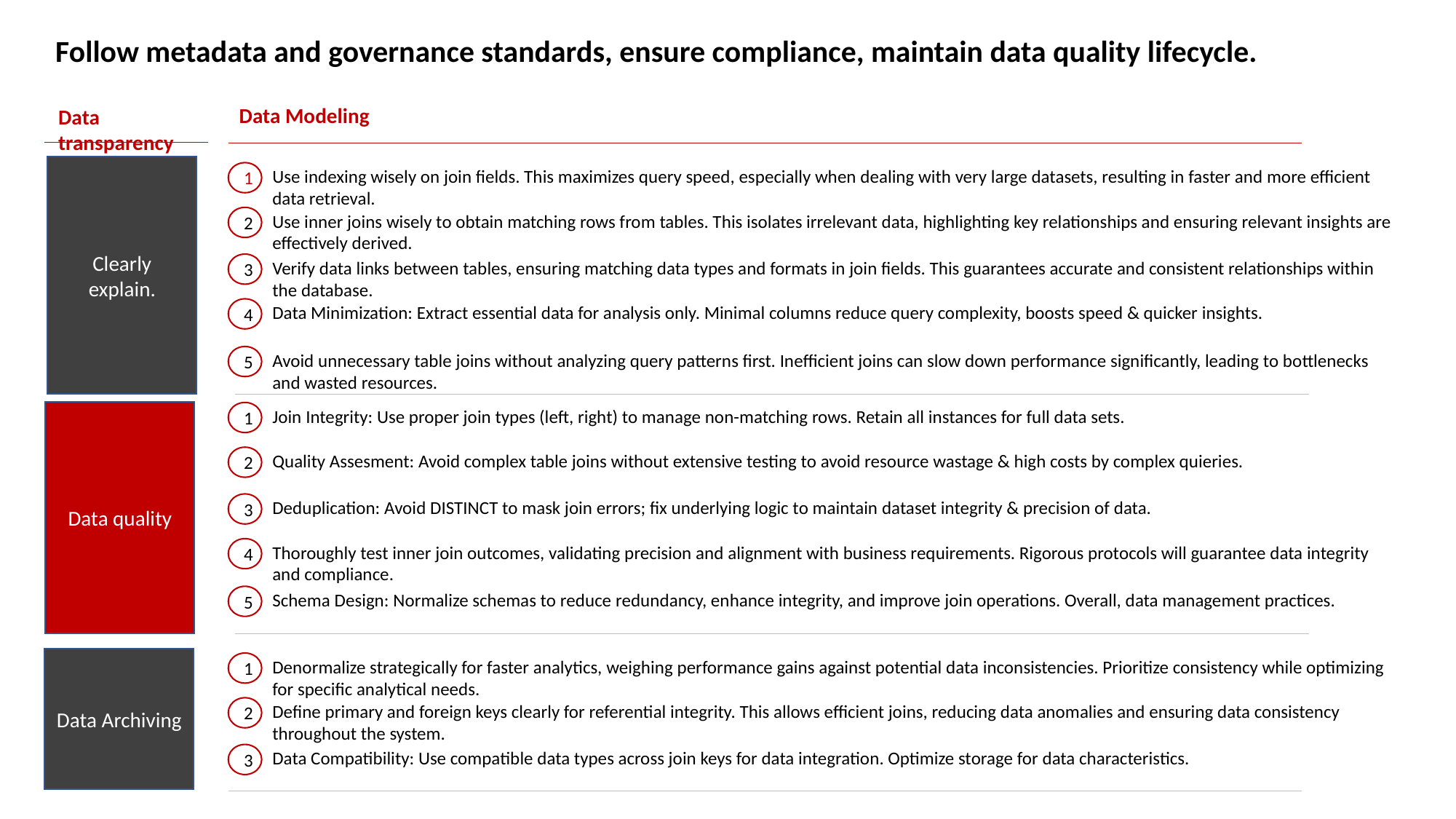

Follow metadata and governance standards, ensure compliance, maintain data quality lifecycle.
Data Modeling
Data transparency
Clearly explain.
Use indexing wisely on join fields. This maximizes query speed, especially when dealing with very large datasets, resulting in faster and more efficient data retrieval.
1
Use inner joins wisely to obtain matching rows from tables. This isolates irrelevant data, highlighting key relationships and ensuring relevant insights are effectively derived.
2
Verify data links between tables, ensuring matching data types and formats in join fields. This guarantees accurate and consistent relationships within the database.
3
Data Minimization: Extract essential data for analysis only. Minimal columns reduce query complexity, boosts speed & quicker insights.
4
Avoid unnecessary table joins without analyzing query patterns first. Inefficient joins can slow down performance significantly, leading to bottlenecks and wasted resources.
5
Join Integrity: Use proper join types (left, right) to manage non-matching rows. Retain all instances for full data sets.
Data quality
1
Quality Assesment: Avoid complex table joins without extensive testing to avoid resource wastage & high costs by complex quieries.
2
Deduplication: Avoid DISTINCT to mask join errors; fix underlying logic to maintain dataset integrity & precision of data.
3
Thoroughly test inner join outcomes, validating precision and alignment with business requirements. Rigorous protocols will guarantee data integrity and compliance.
4
Schema Design: Normalize schemas to reduce redundancy, enhance integrity, and improve join operations. Overall, data management practices.
5
Data Archiving
Denormalize strategically for faster analytics, weighing performance gains against potential data inconsistencies. Prioritize consistency while optimizing for specific analytical needs.
1
Define primary and foreign keys clearly for referential integrity. This allows efficient joins, reducing data anomalies and ensuring data consistency throughout the system.
2
Data Compatibility: Use compatible data types across join keys for data integration. Optimize storage for data characteristics.
3